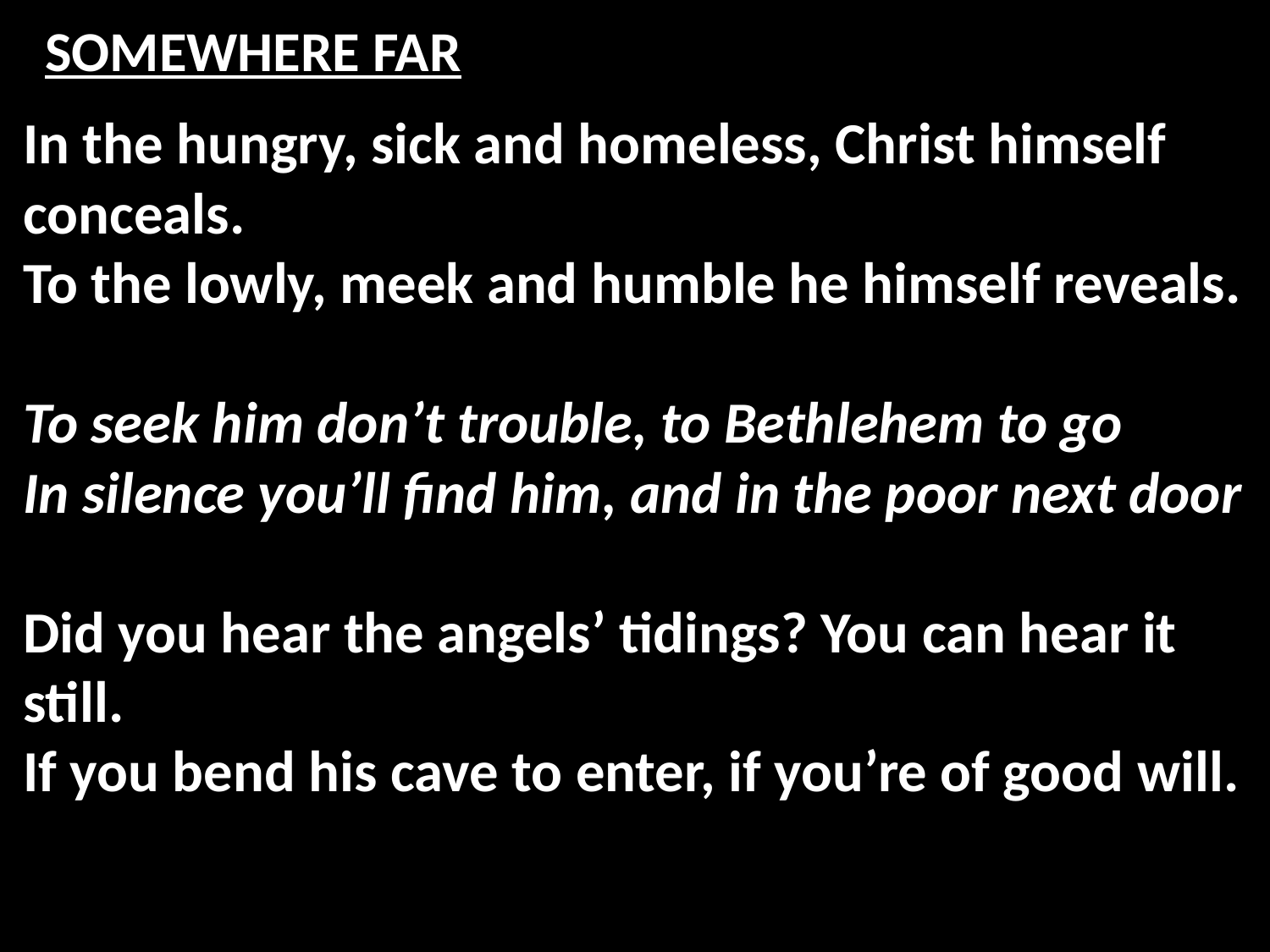

# SOMEWHERE FAR
In the hungry, sick and homeless, Christ himself conceals.
To the lowly, meek and humble he himself reveals.

To seek him don’t trouble, to Bethlehem to go
In silence you’ll find him, and in the poor next door

Did you hear the angels’ tidings? You can hear it still.
If you bend his cave to enter, if you’re of good will.